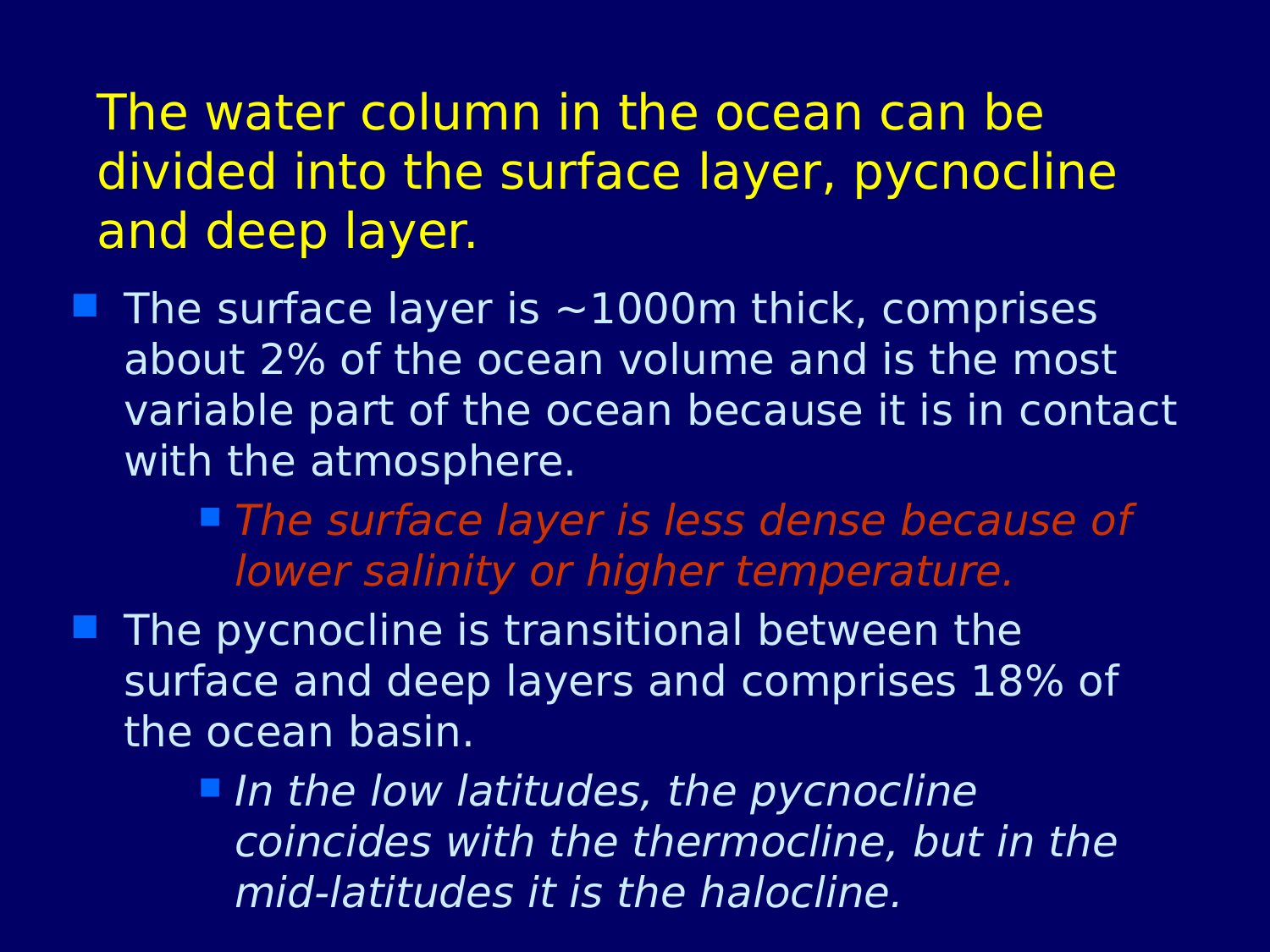

The water column in the ocean can be divided into the surface layer, pycnocline and deep layer.
The surface layer is ~1000m thick, comprises about 2% of the ocean volume and is the most variable part of the ocean because it is in contact with the atmosphere.
The surface layer is less dense because of lower salinity or higher temperature.
The pycnocline is transitional between the surface and deep layers and comprises 18% of the ocean basin.
In the low latitudes, the pycnocline coincides with the thermocline, but in the mid-latitudes it is the halocline.